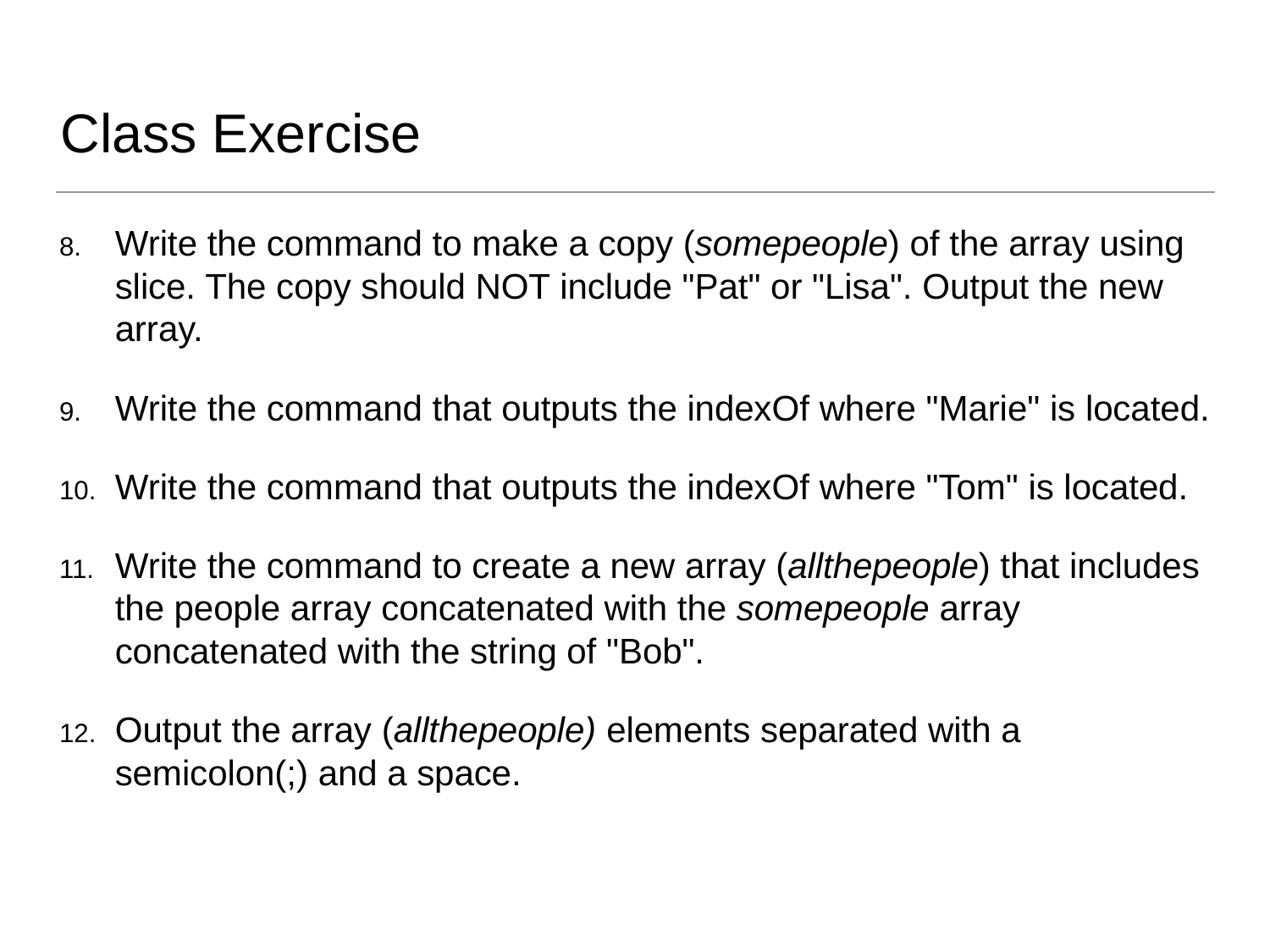

# Class Exercise
Write the command to make a copy (somepeople) of the array using slice. The copy should NOT include "Pat" or "Lisa". Output the new array.
Write the command that outputs the indexOf where "Marie" is located.
Write the command that outputs the indexOf where "Tom" is located.
Write the command to create a new array (allthepeople) that includes the people array concatenated with the somepeople array concatenated with the string of "Bob".
Output the array (allthepeople) elements separated with a semicolon(;) and a space.